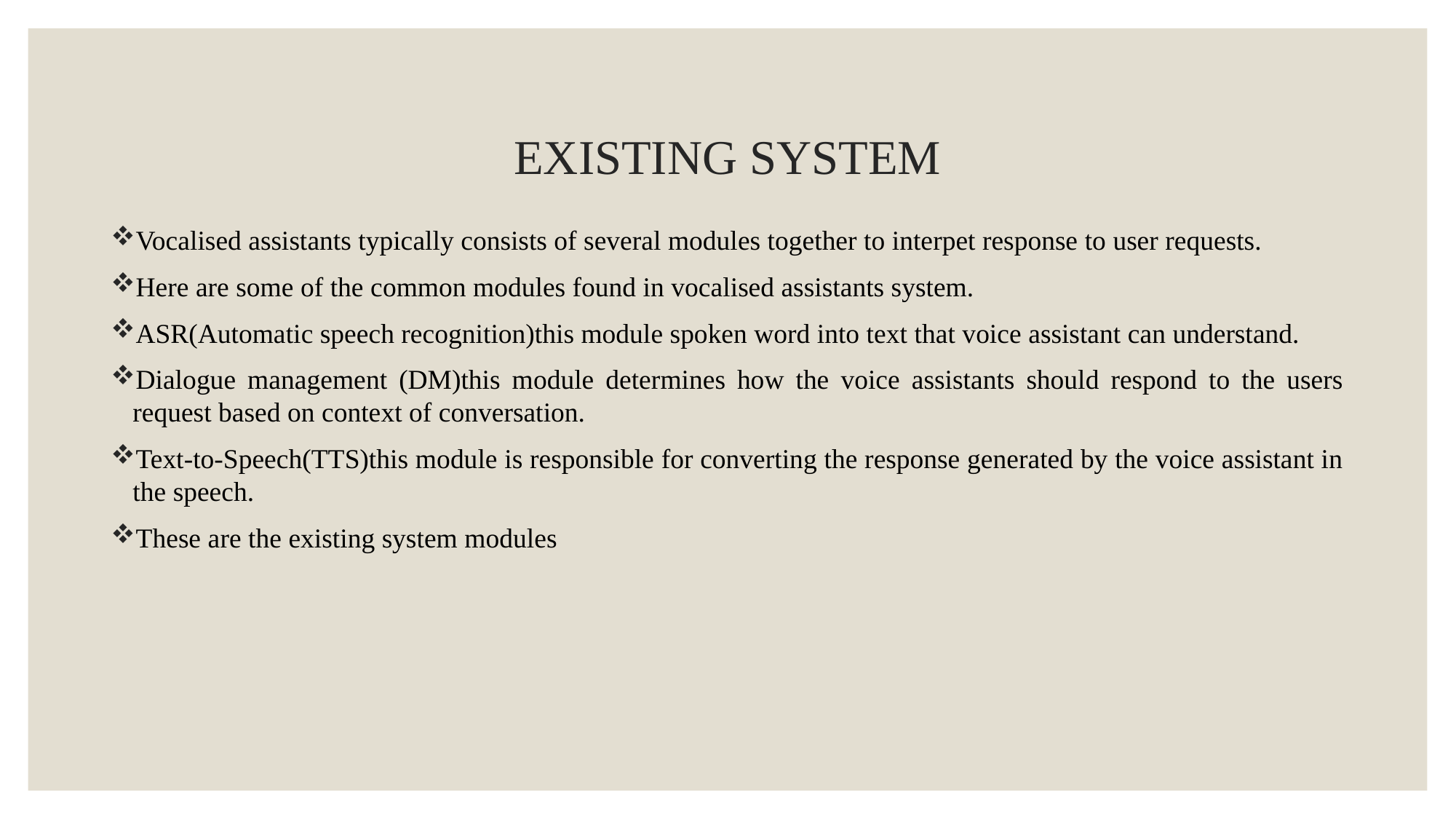

# EXISTING SYSTEM
Vocalised assistants typically consists of several modules together to interpet response to user requests.
Here are some of the common modules found in vocalised assistants system.
ASR(Automatic speech recognition)this module spoken word into text that voice assistant can understand.
Dialogue management (DM)this module determines how the voice assistants should respond to the users request based on context of conversation.
Text-to-Speech(TTS)this module is responsible for converting the response generated by the voice assistant in the speech.
These are the existing system modules